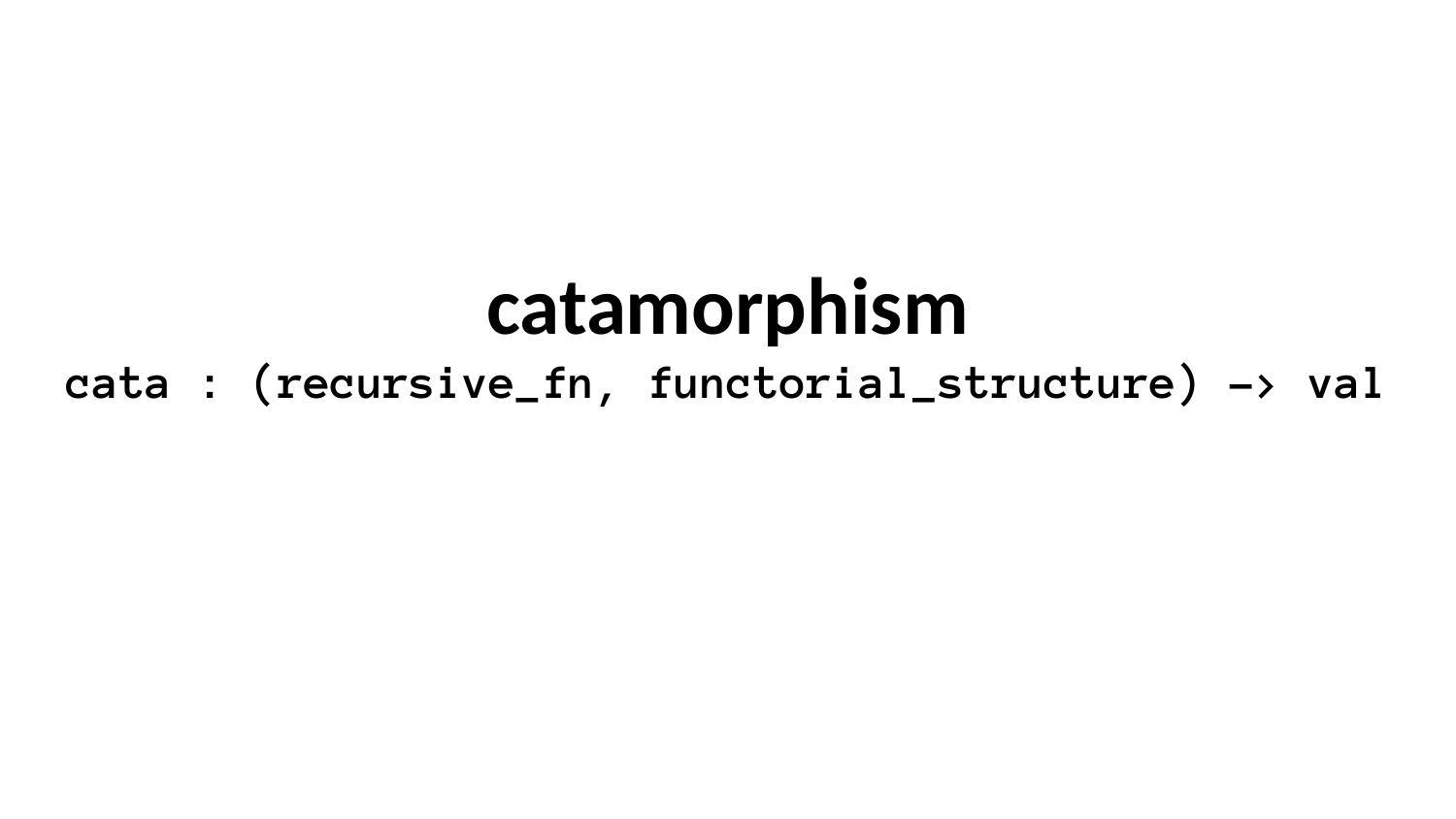

catamorphism
cata : (recursive_fn, functorial_structure) -> val